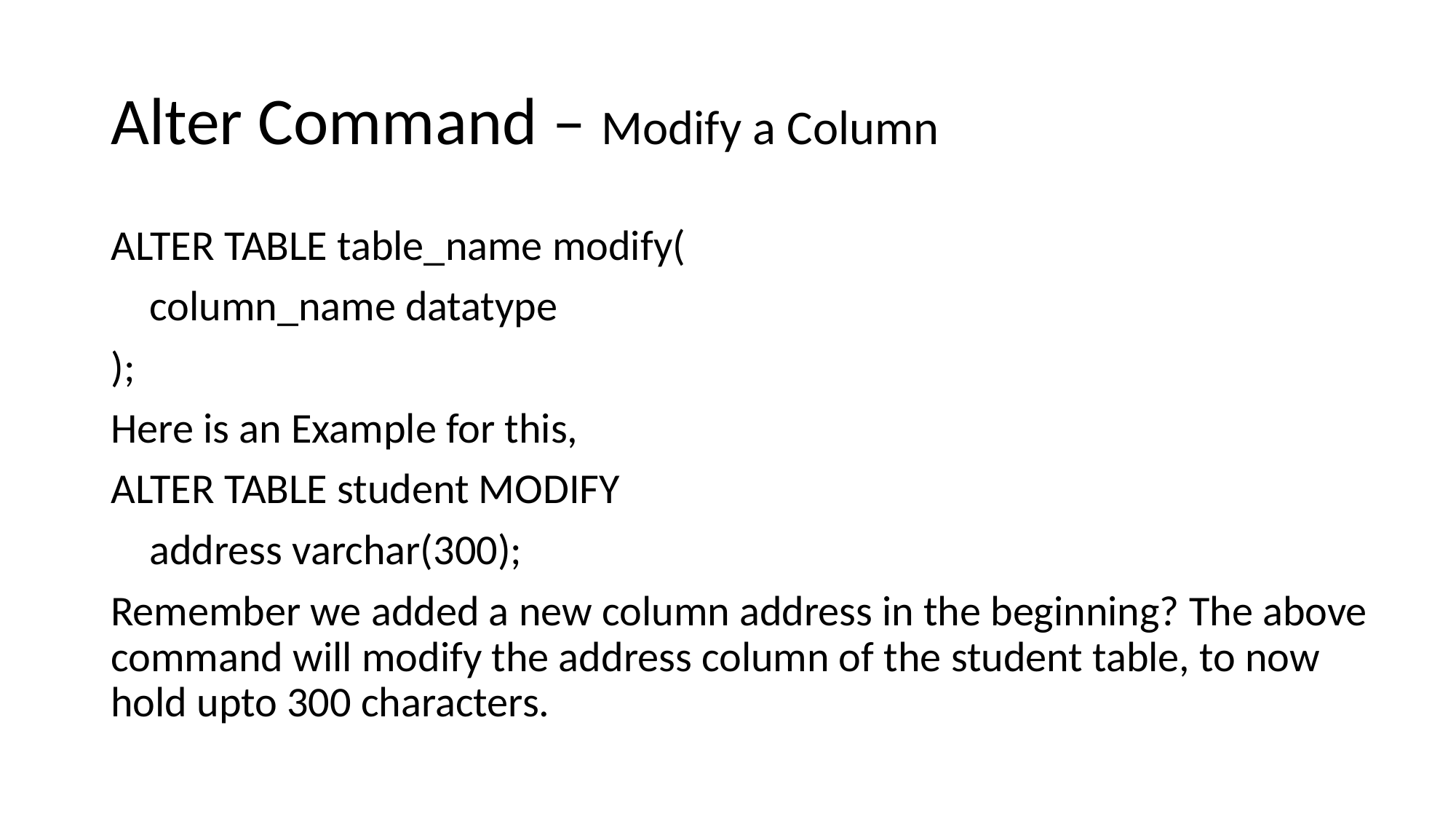

# Alter Command – Modify a Column
ALTER TABLE table_name modify(
    column_name datatype
);
Here is an Example for this,
ALTER TABLE student MODIFY
    address varchar(300);
Remember we added a new column address in the beginning? The above command will modify the address column of the student table, to now hold upto 300 characters.